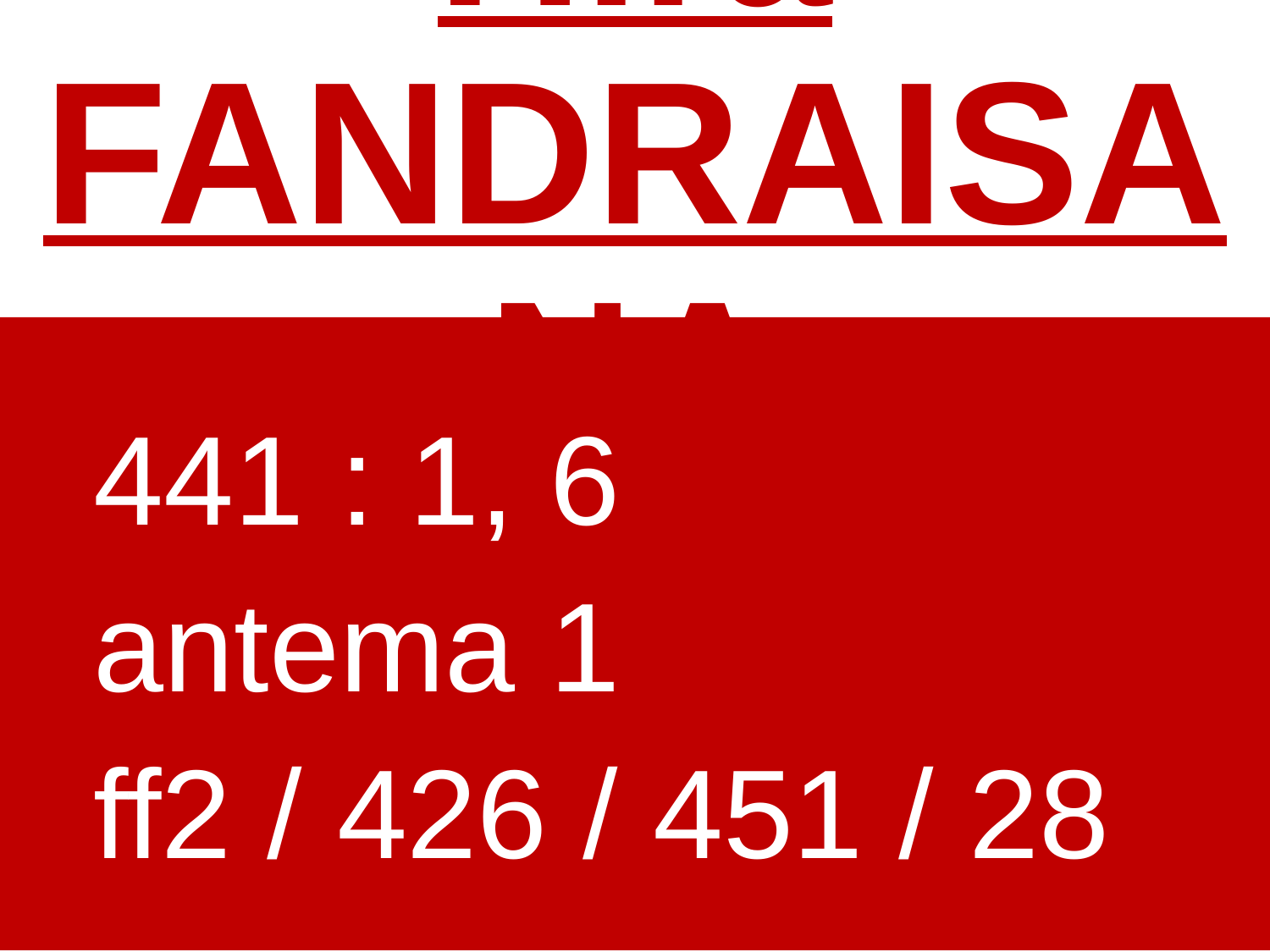

# Hira FANDRAISANA
	441 : 1, 6
	antema 1
	ff2 / 426 / 451 / 28: 1